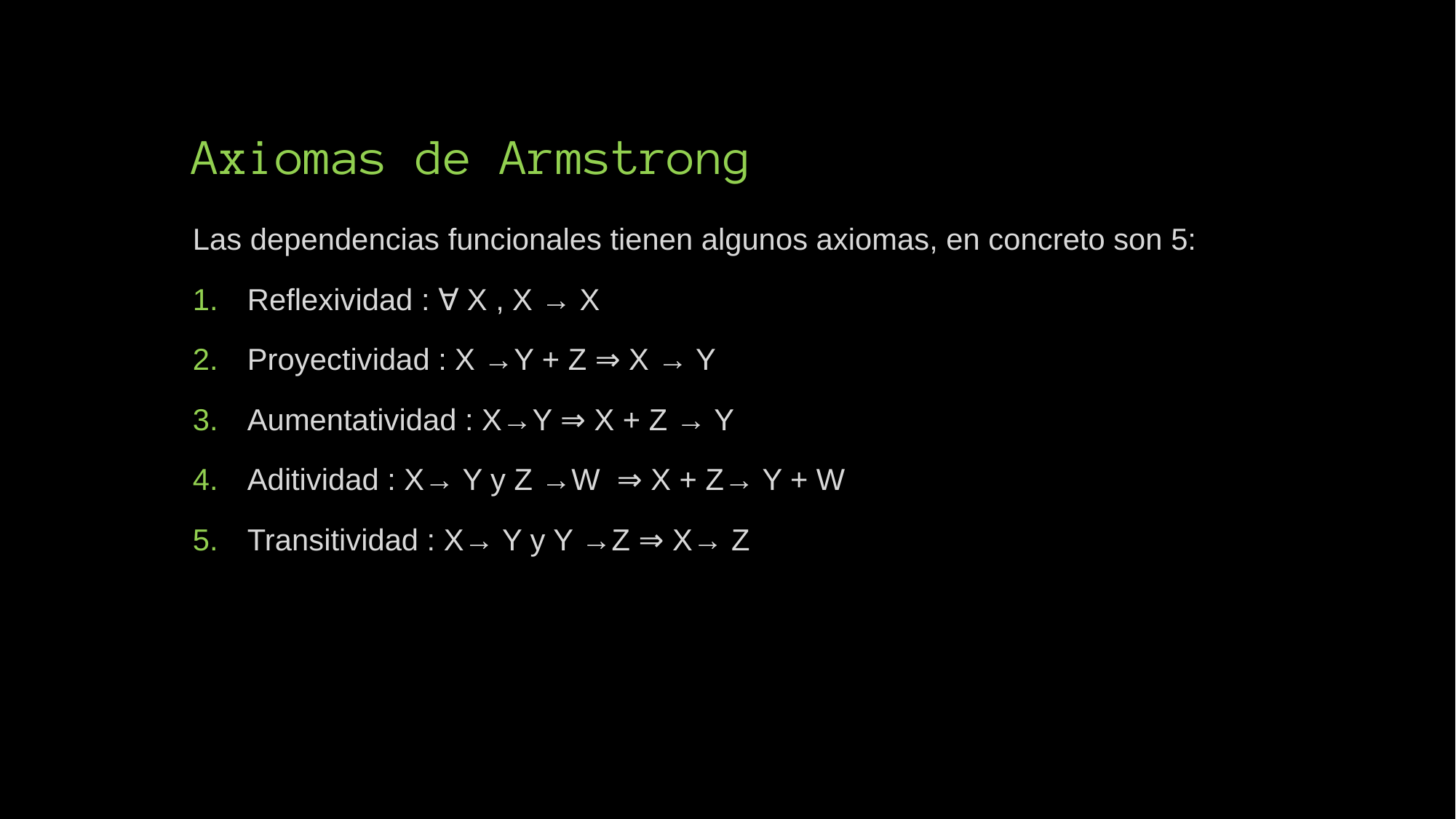

# Axiomas de Armstrong
Las dependencias funcionales tienen algunos axiomas, en concreto son 5:
Reflexividad : ∀ X , X → X
Proyectividad : X →Y + Z ⇒ X → Y
Aumentatividad : X→Y ⇒ X + Z → Y
Aditividad : X→ Y y Z →W  ⇒ X + Z→ Y + W
Transitividad : X→ Y y Y →Z ⇒ X→ Z